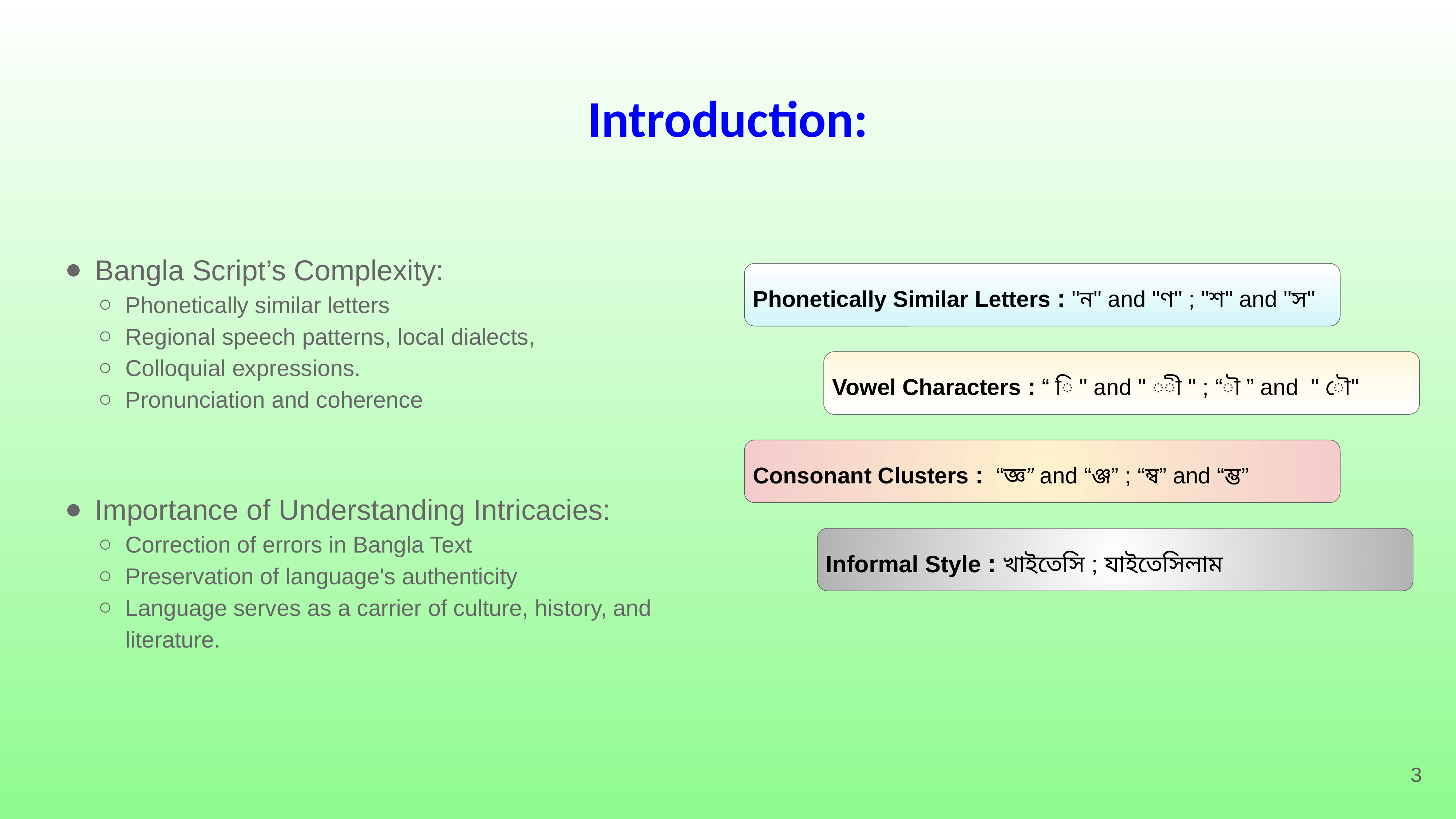

# Introduction:

Bangla Script’s Complexity:
Phonetically similar letters
Regional speech patterns, local dialects,
Colloquial expressions.
Pronunciation and coherence

Importance of Understanding Intricacies:
Correction of errors in Bangla Text
Preservation of language's authenticity
Language serves as a carrier of culture, history, and literature.

Phonetically Similar Letters : "ন" and "ণ" ; "শ" and "স"
Vowel Characters : “ ি " and " ◌ী " ; “◌ৗ ” and  " ৌ"
Consonant Clusters :  “জ্ঞ” and “ঞ্জ” ; “ম্ব” and “ম্ভ”
Informal Style : খাইতেসি ; যাইতেসিলাম
3